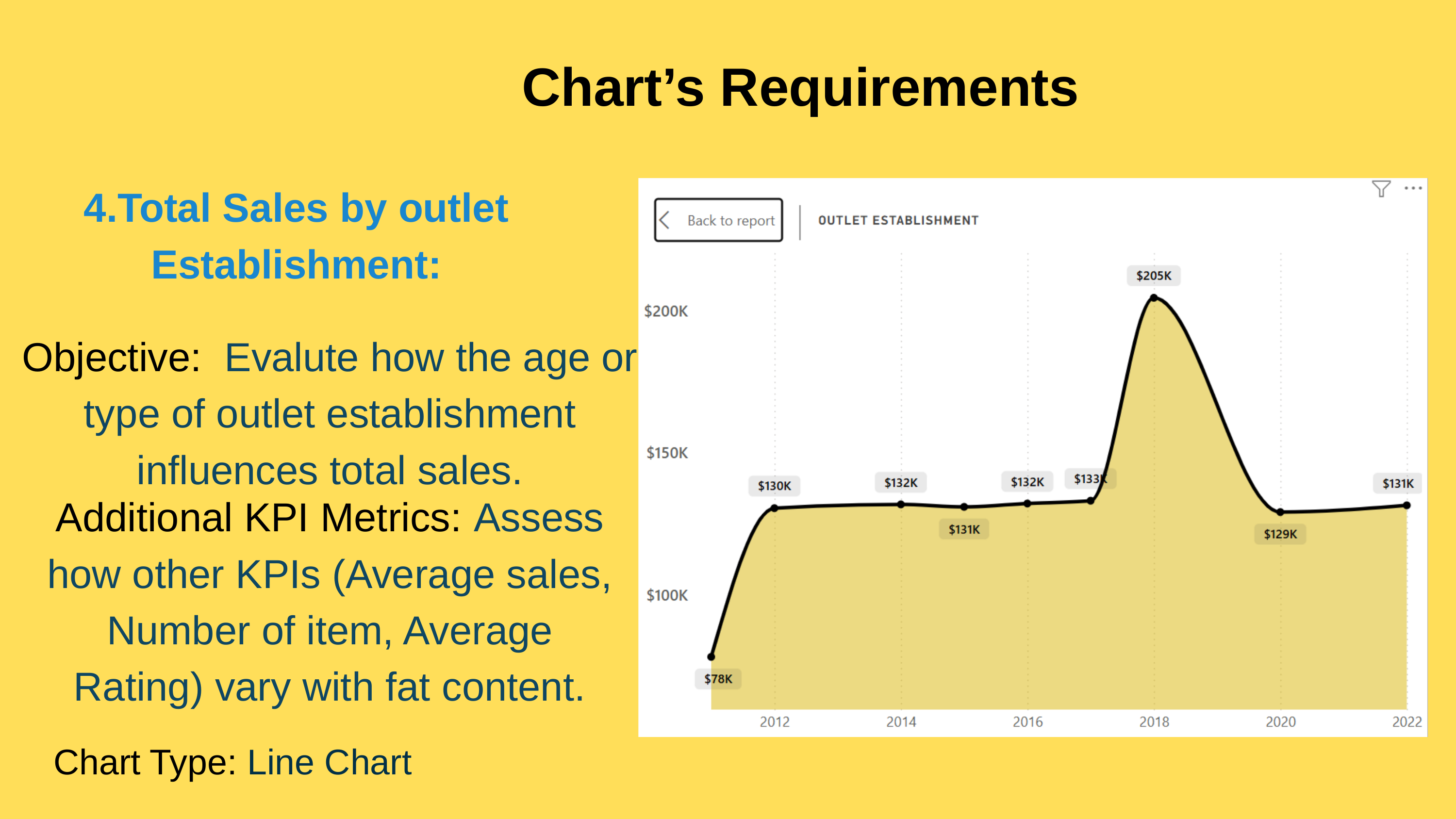

Chart’s Requirements
4.Total Sales by outlet Establishment:

Objective:  Evalute how the age or type of outlet establishment influences total sales.
Additional KPI Metrics: Assess how other KPIs (Average sales, Number of item, Average Rating) vary with fat content.
Chart Type: Line Chart